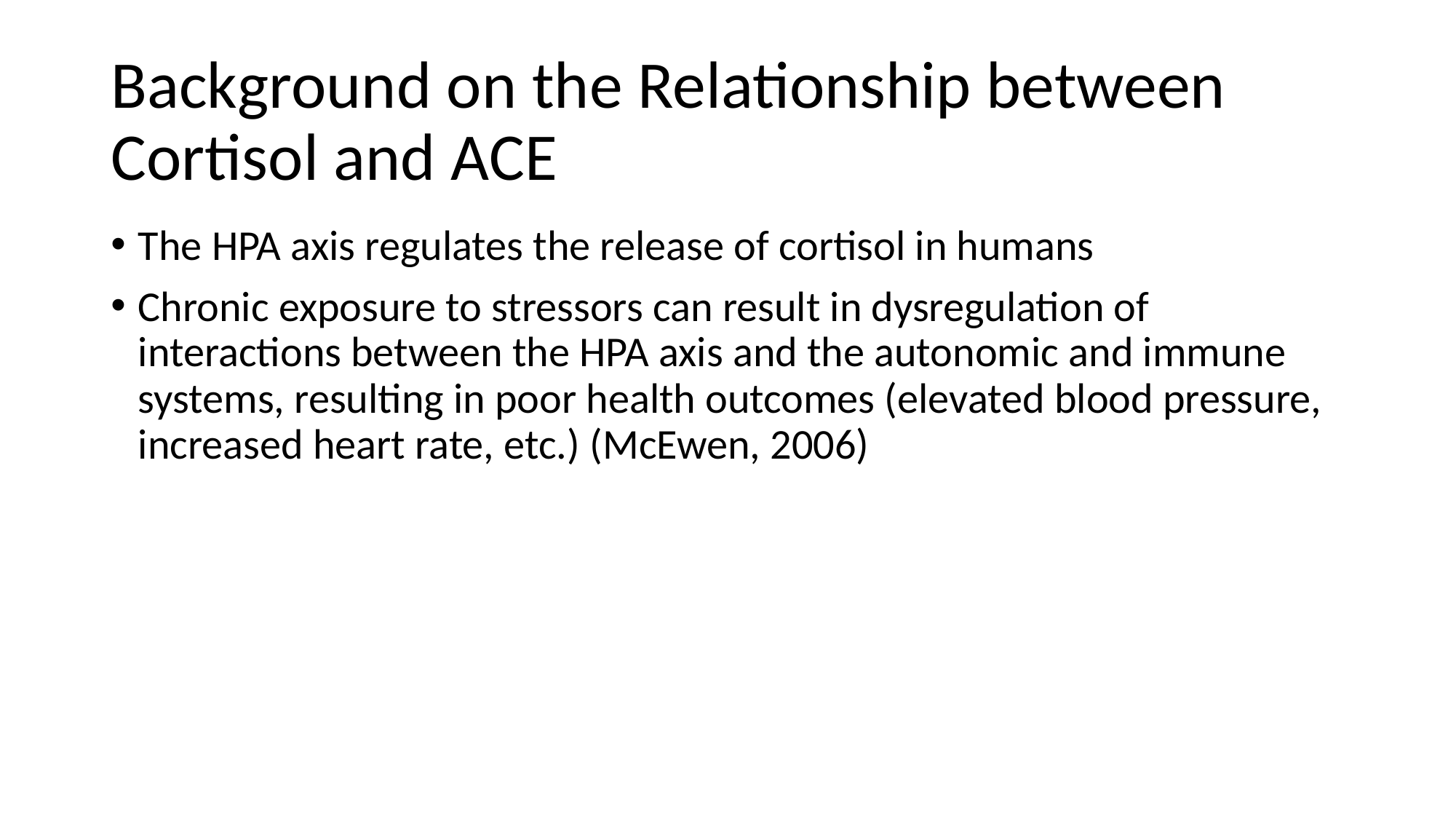

# Background on the Relationship between Cortisol and ACE
The HPA axis regulates the release of cortisol in humans
Chronic exposure to stressors can result in dysregulation of interactions between the HPA axis and the autonomic and immune systems, resulting in poor health outcomes (elevated blood pressure, increased heart rate, etc.) (McEwen, 2006)